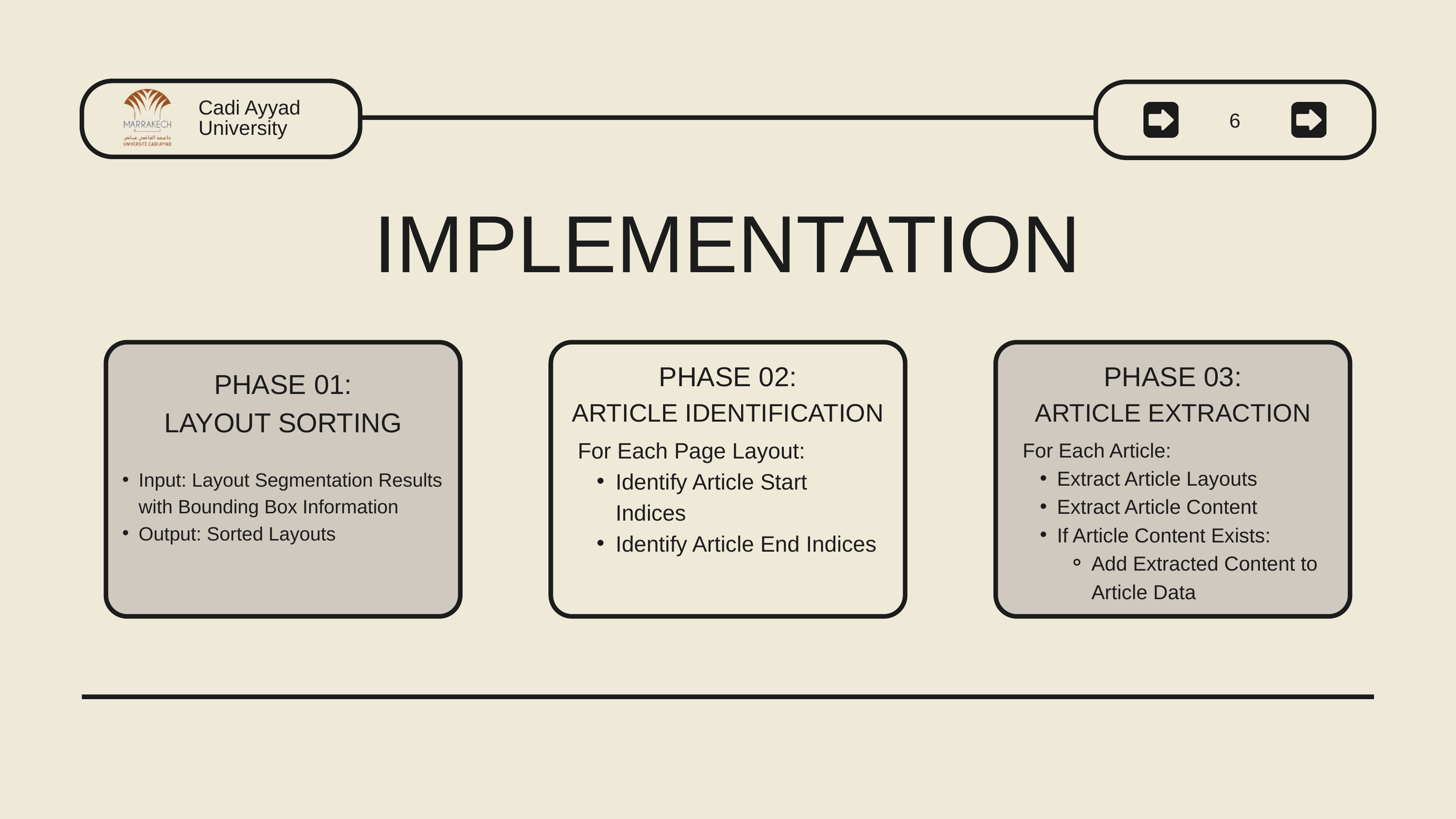

Cadi Ayyad University

6

IMPLEMENTATION

PHASE 02:
ARTICLE IDENTIFICATION
PHASE 03:
ARTICLE EXTRACTION
PHASE 01:
LAYOUT SORTING
For Each Page Layout:
Identify Article Start Indices
Identify Article End Indices

For Each Article:
Extract Article Layouts
Extract Article Content
If Article Content Exists:
Add Extracted Content to Article Data

Input: Layout Segmentation Results with Bounding Box Information
Output: Sorted Layouts